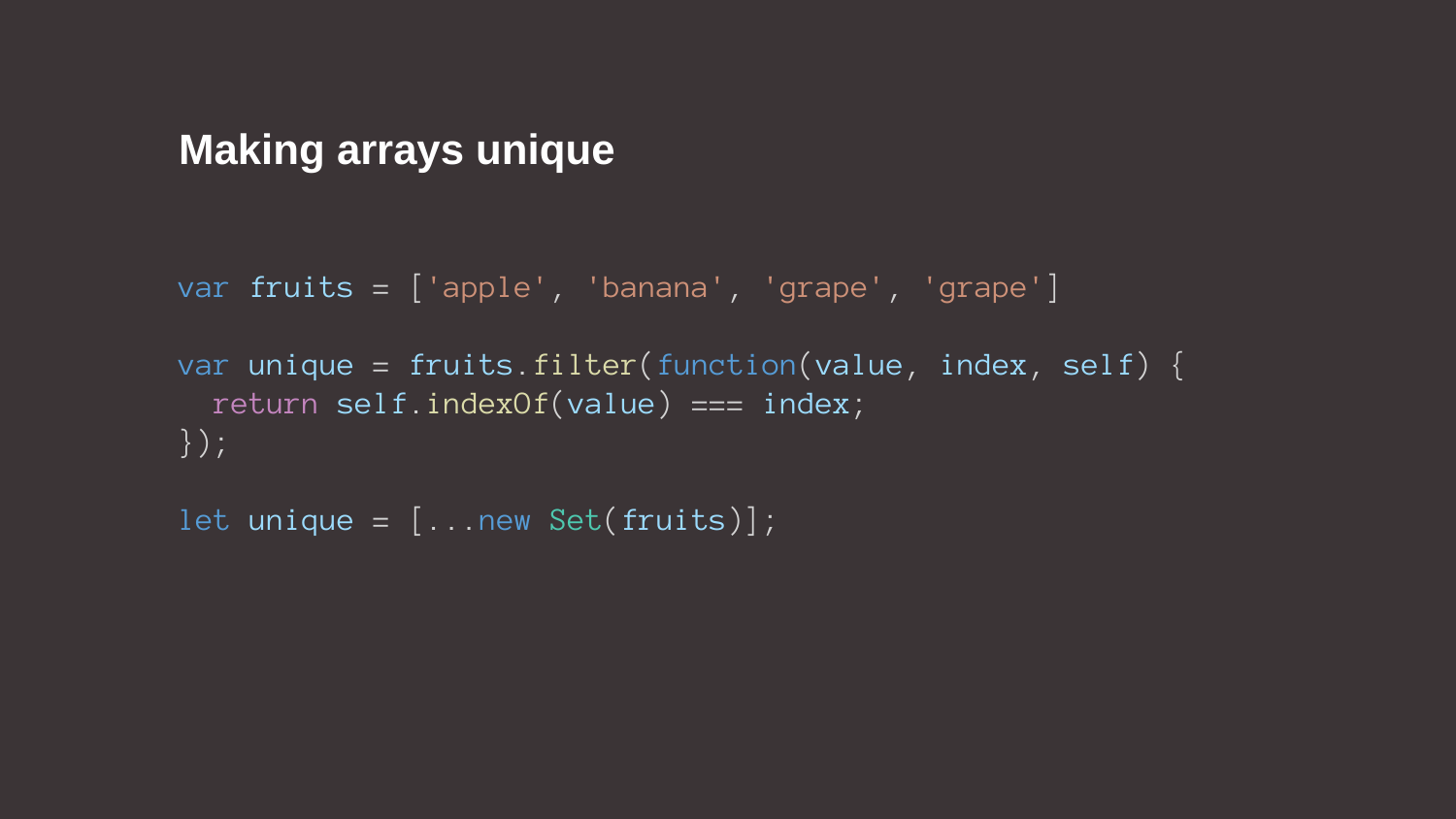

Making arrays unique
var fruits = ['apple', 'banana', 'grape', 'grape']
var unique = fruits.filter(function(value, index, self) {
  return self.indexOf(value) === index;
});
let unique = [...new Set(fruits)];